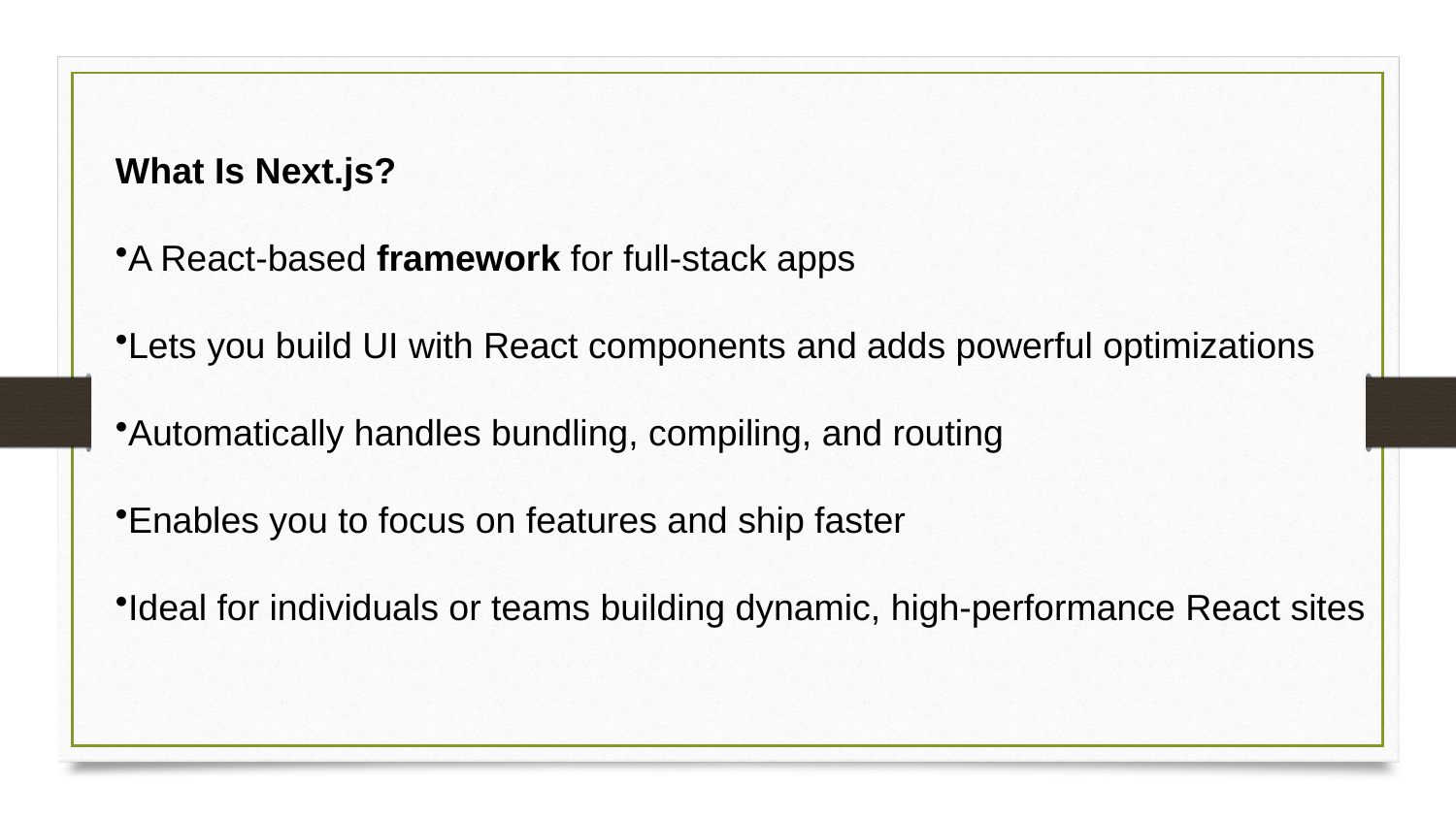

What Is Next.js?

A React-based framework for full-stack apps

Lets you build UI with React components and adds powerful optimizations

Automatically handles bundling, compiling, and routing

Enables you to focus on features and ship faster

Ideal for individuals or teams building dynamic, high-performance React sites